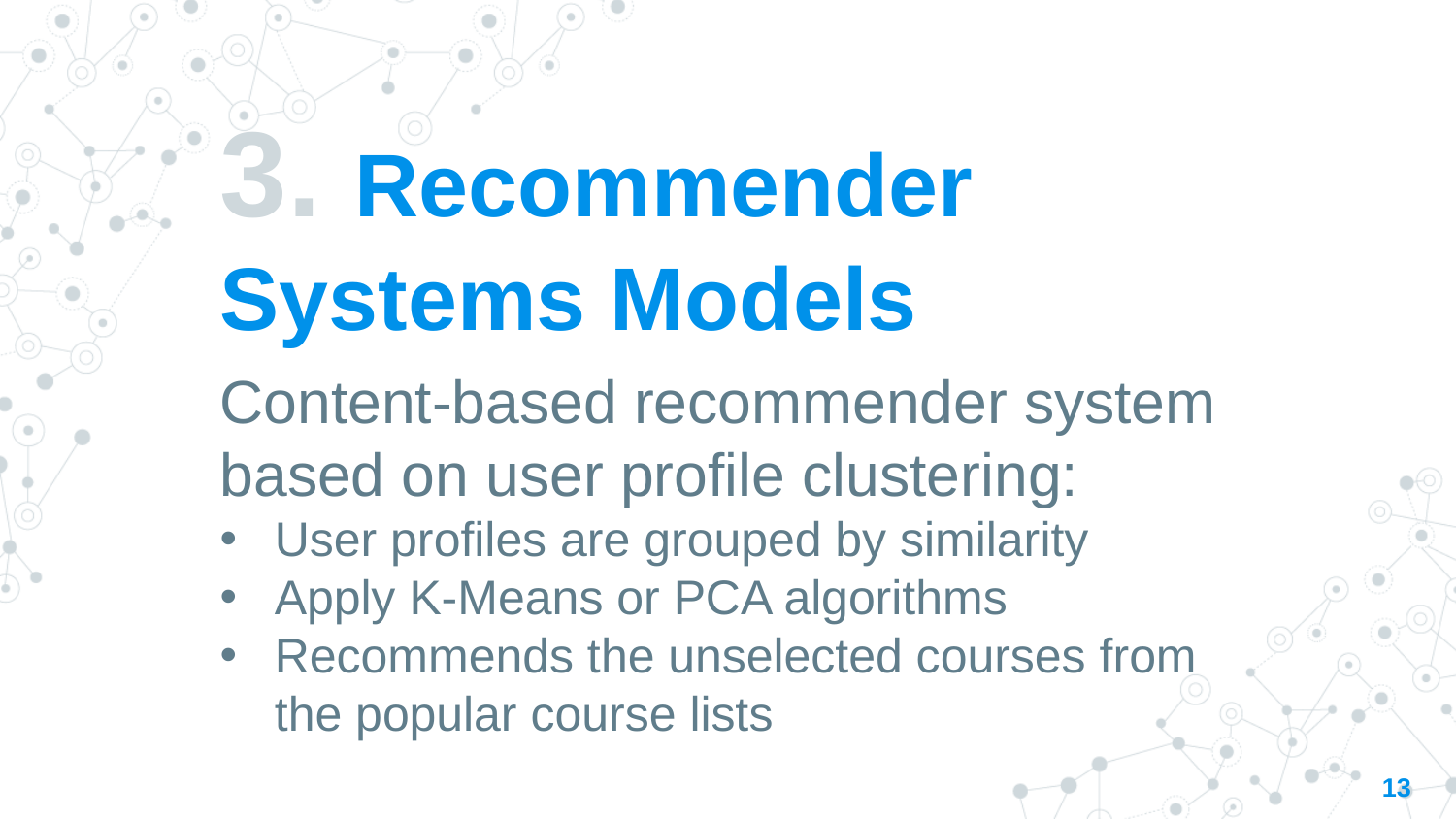

# 3. Recommender   Systems Models
Content-based recommender system based on user profile clustering:
User profiles are grouped by similarity
Apply K-Means or PCA algorithms
Recommends the unselected courses from the popular course lists
13